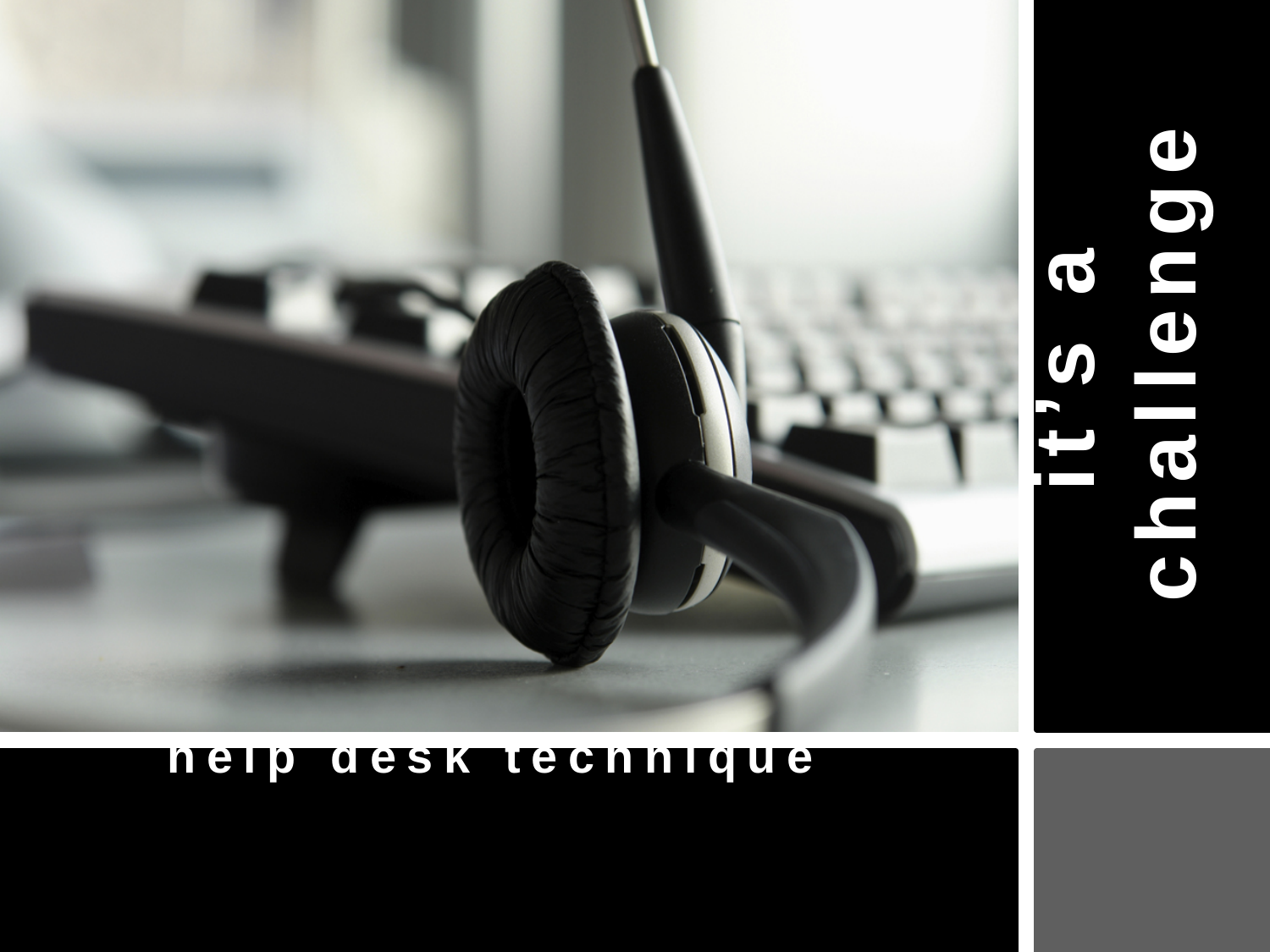

it’s a challenge
# help desk technique